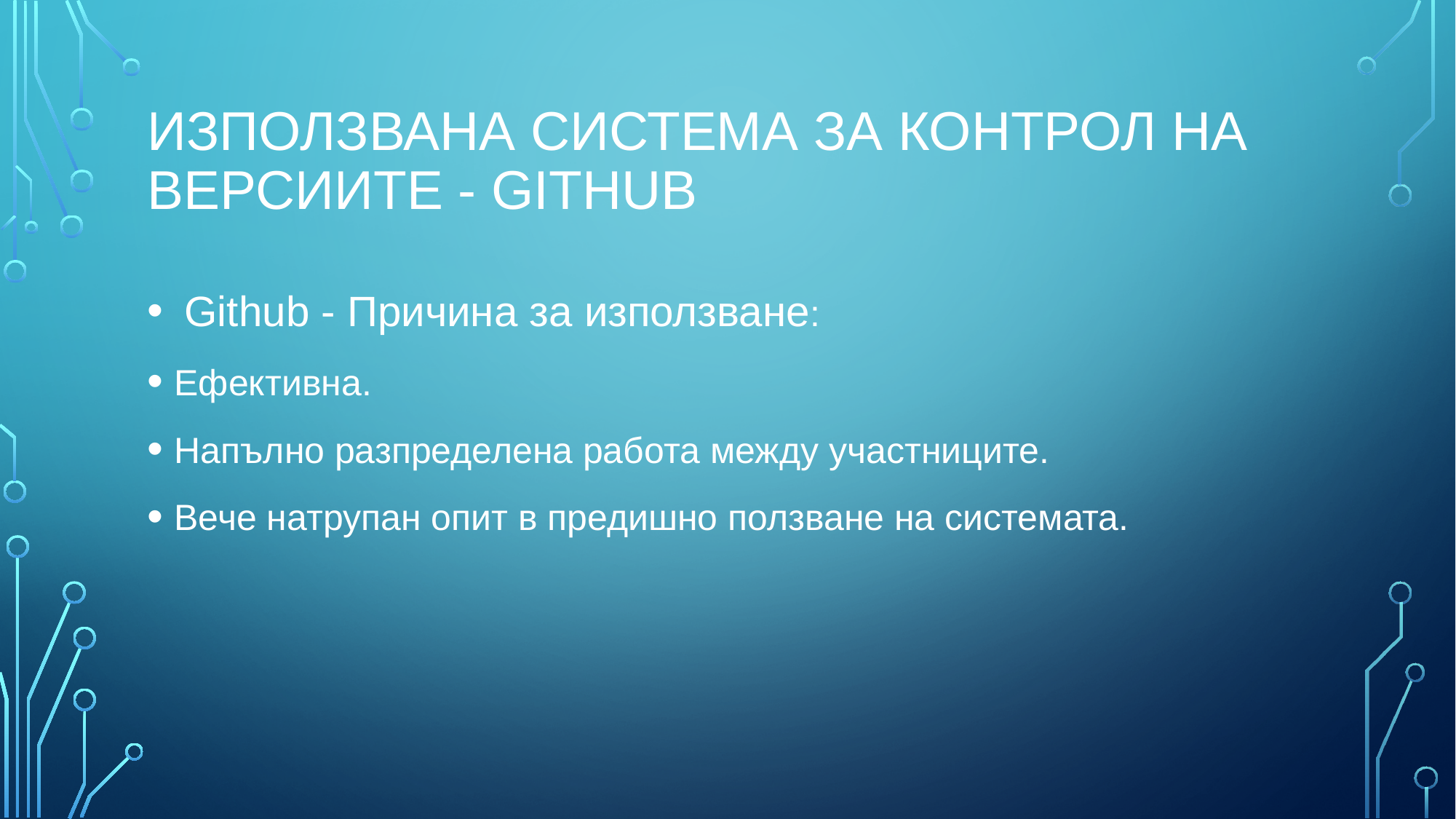

# Използвана система за контрол на версиите - GITHUB
 Github - Причина за използване:
Ефективна.
Напълно разпределена работа между участниците.
Вече натрупан опит в предишно ползване на системата.